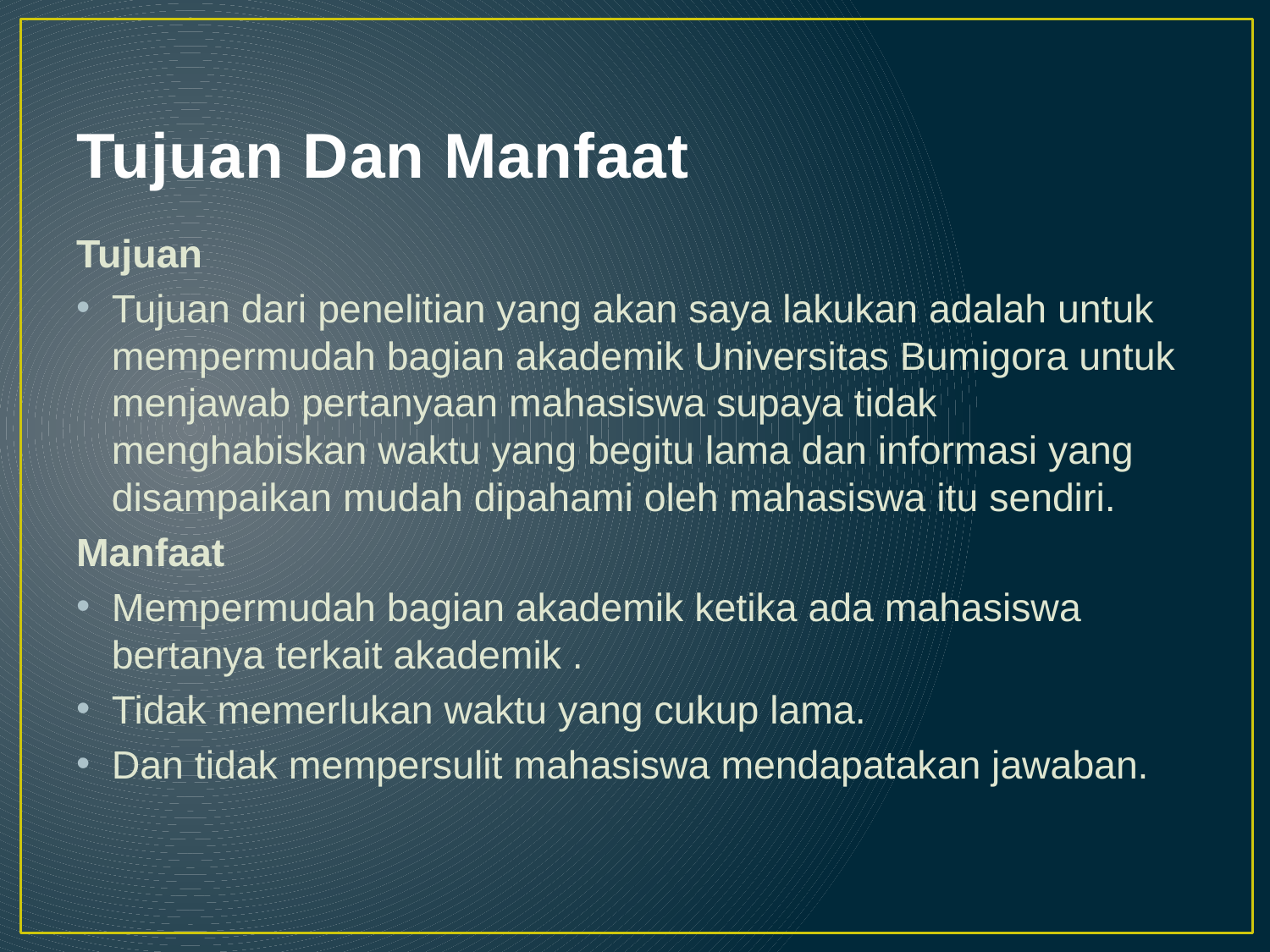

# Tujuan Dan Manfaat
Tujuan
Tujuan dari penelitian yang akan saya lakukan adalah untuk mempermudah bagian akademik Universitas Bumigora untuk menjawab pertanyaan mahasiswa supaya tidak menghabiskan waktu yang begitu lama dan informasi yang disampaikan mudah dipahami oleh mahasiswa itu sendiri.
Manfaat
Mempermudah bagian akademik ketika ada mahasiswa bertanya terkait akademik .
Tidak memerlukan waktu yang cukup lama.
Dan tidak mempersulit mahasiswa mendapatakan jawaban.